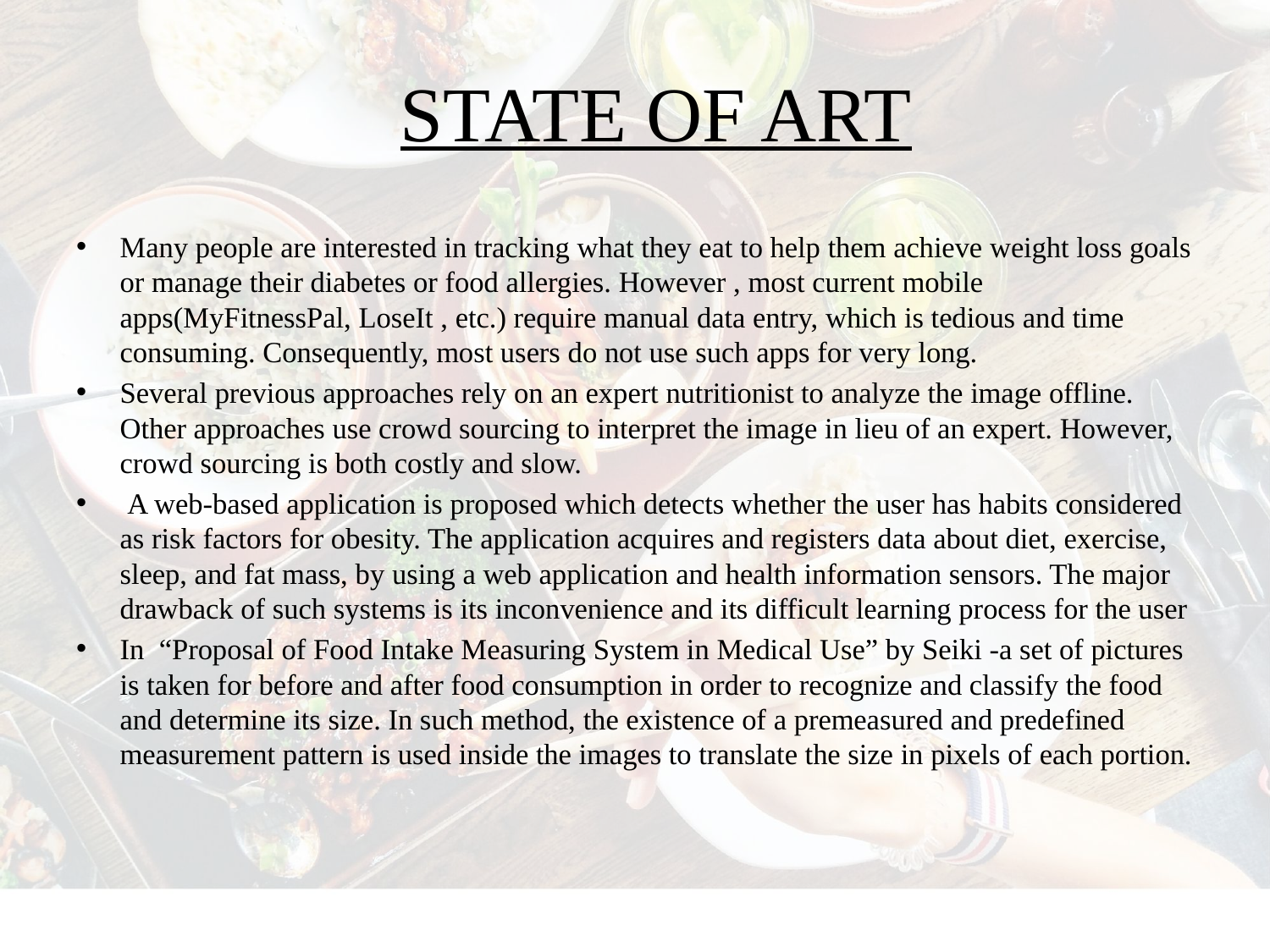

# STATE OF ART
Many people are interested in tracking what they eat to help them achieve weight loss goals or manage their diabetes or food allergies. However , most current mobile apps(MyFitnessPal, LoseIt , etc.) require manual data entry, which is tedious and time consuming. Consequently, most users do not use such apps for very long.
Several previous approaches rely on an expert nutritionist to analyze the image offline. Other approaches use crowd sourcing to interpret the image in lieu of an expert. However, crowd sourcing is both costly and slow.
 A web-based application is proposed which detects whether the user has habits considered as risk factors for obesity. The application acquires and registers data about diet, exercise, sleep, and fat mass, by using a web application and health information sensors. The major drawback of such systems is its inconvenience and its difficult learning process for the user
In  “Proposal of Food Intake Measuring System in Medical Use” by Seiki -a set of pictures is taken for before and after food consumption in order to recognize and classify the food and determine its size. In such method, the existence of a premeasured and predefined measurement pattern is used inside the images to translate the size in pixels of each portion.